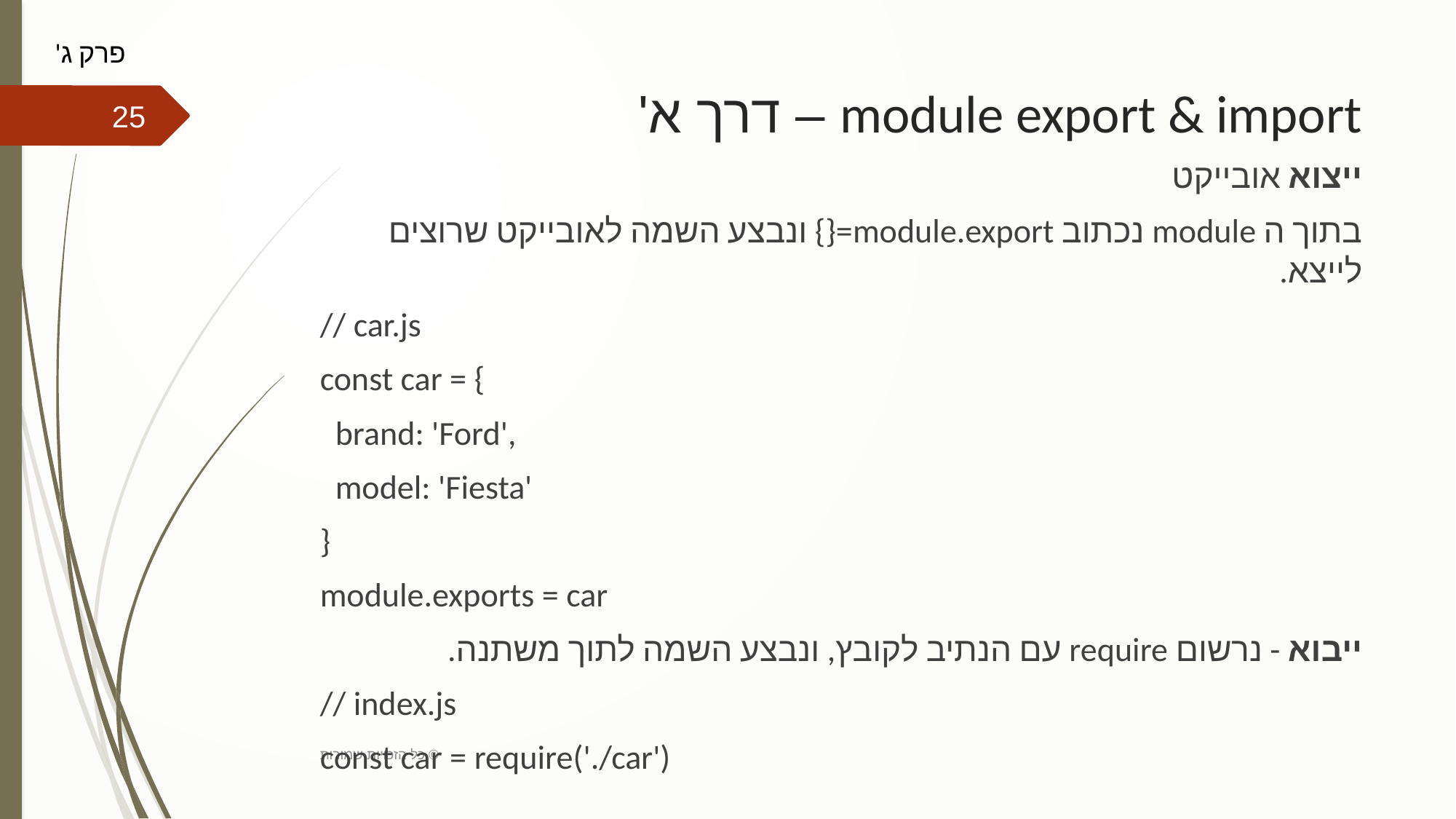

פרק ג'
# module export & import – דרך א'
25
ייצוא אובייקט
בתוך ה module נכתוב module.export={} ונבצע השמה לאובייקט שרוצים לייצא.
// car.js
const car = {
  brand: 'Ford',
  model: 'Fiesta'
}
module.exports = car
ייבוא - נרשום require עם הנתיב לקובץ, ונבצע השמה לתוך משתנה.
// index.js
const car = require('./car')

כל הזכויות שמורות ©